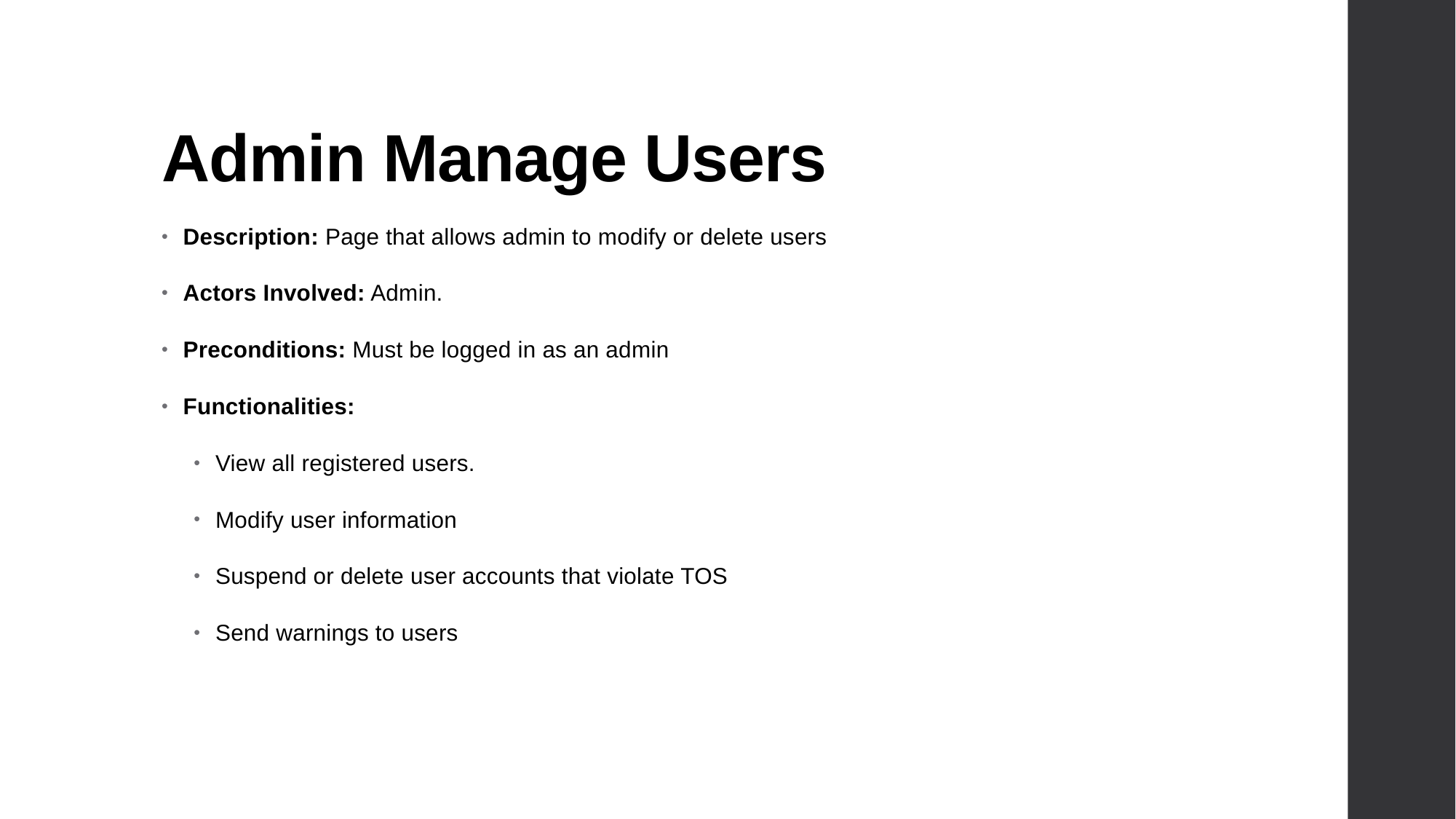

# Admin Manage Users
Description: Page that allows admin to modify or delete users
Actors Involved: Admin.
Preconditions: Must be logged in as an admin
Functionalities:
View all registered users.
Modify user information
Suspend or delete user accounts that violate TOS
Send warnings to users